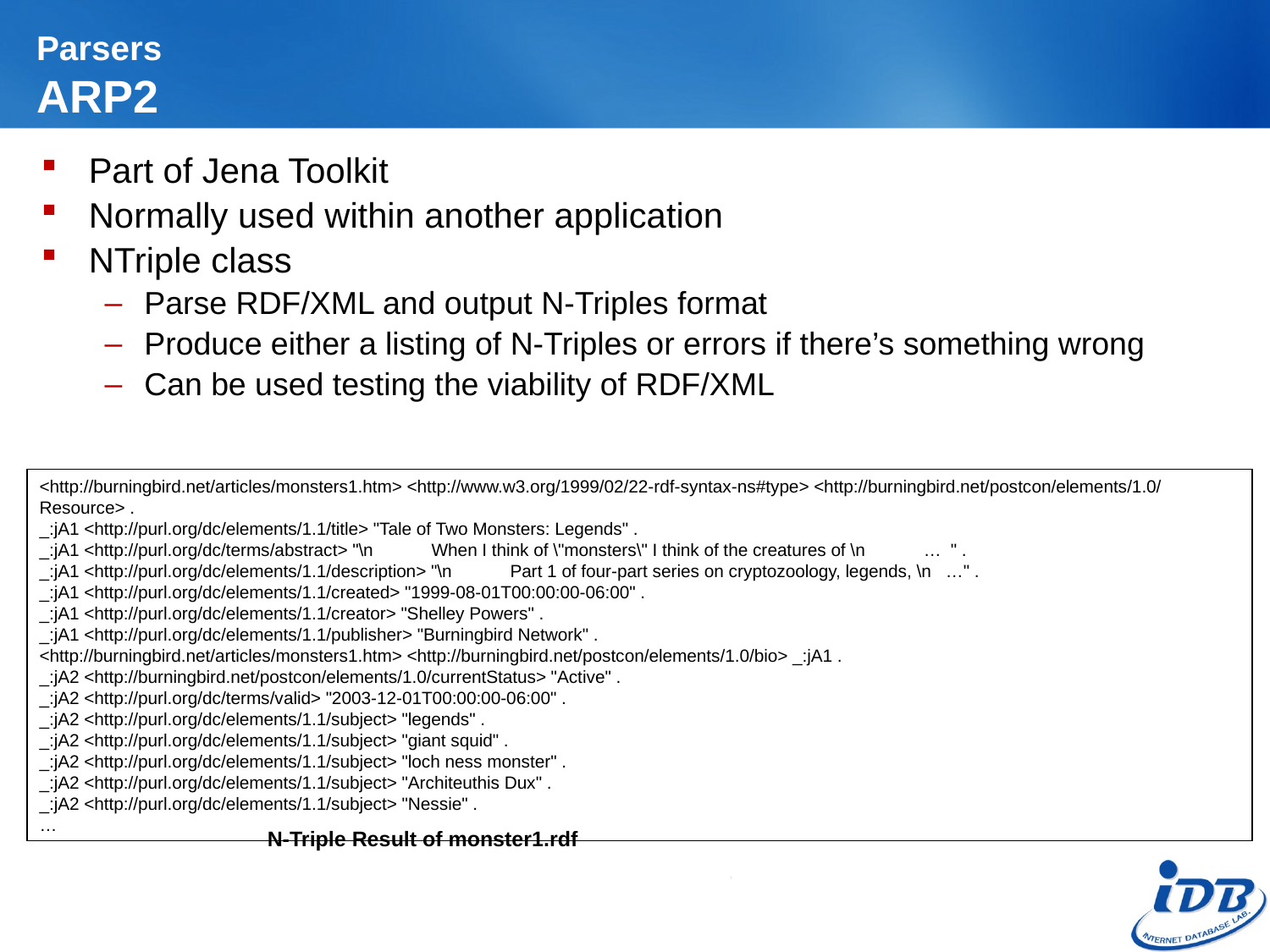

# Parsers ARP2
Part of Jena Toolkit
Normally used within another application
NTriple class
Parse RDF/XML and output N-Triples format
Produce either a listing of N-Triples or errors if there’s something wrong
Can be used testing the viability of RDF/XML

<http://burningbird.net/articles/monsters1.htm> <http://www.w3.org/1999/02/22-rdf-syntax-ns#type> <http://burningbird.net/postcon/elements/1.0/Resource> .
_:jA1 <http://purl.org/dc/elements/1.1/title> "Tale of Two Monsters: Legends" .
_:jA1 <http://purl.org/dc/terms/abstract> "\n            When I think of \"monsters\" I think of the creatures of \n            …  " .
_:jA1 <http://purl.org/dc/elements/1.1/description> "\n            Part 1 of four-part series on cryptozoology, legends, \n   …" .
_:jA1 <http://purl.org/dc/elements/1.1/created> "1999-08-01T00:00:00-06:00" .
_:jA1 <http://purl.org/dc/elements/1.1/creator> "Shelley Powers" .
_:jA1 <http://purl.org/dc/elements/1.1/publisher> "Burningbird Network" .
<http://burningbird.net/articles/monsters1.htm> <http://burningbird.net/postcon/elements/1.0/bio> _:jA1 .
_:jA2 <http://burningbird.net/postcon/elements/1.0/currentStatus> "Active" .
_:jA2 <http://purl.org/dc/terms/valid> "2003-12-01T00:00:00-06:00" .
_:jA2 <http://purl.org/dc/elements/1.1/subject> "legends" .
_:jA2 <http://purl.org/dc/elements/1.1/subject> "giant squid" .
_:jA2 <http://purl.org/dc/elements/1.1/subject> "loch ness monster" .
_:jA2 <http://purl.org/dc/elements/1.1/subject> "Architeuthis Dux" .
_:jA2 <http://purl.org/dc/elements/1.1/subject> "Nessie" .
…
N-Triple Result of monster1.rdf